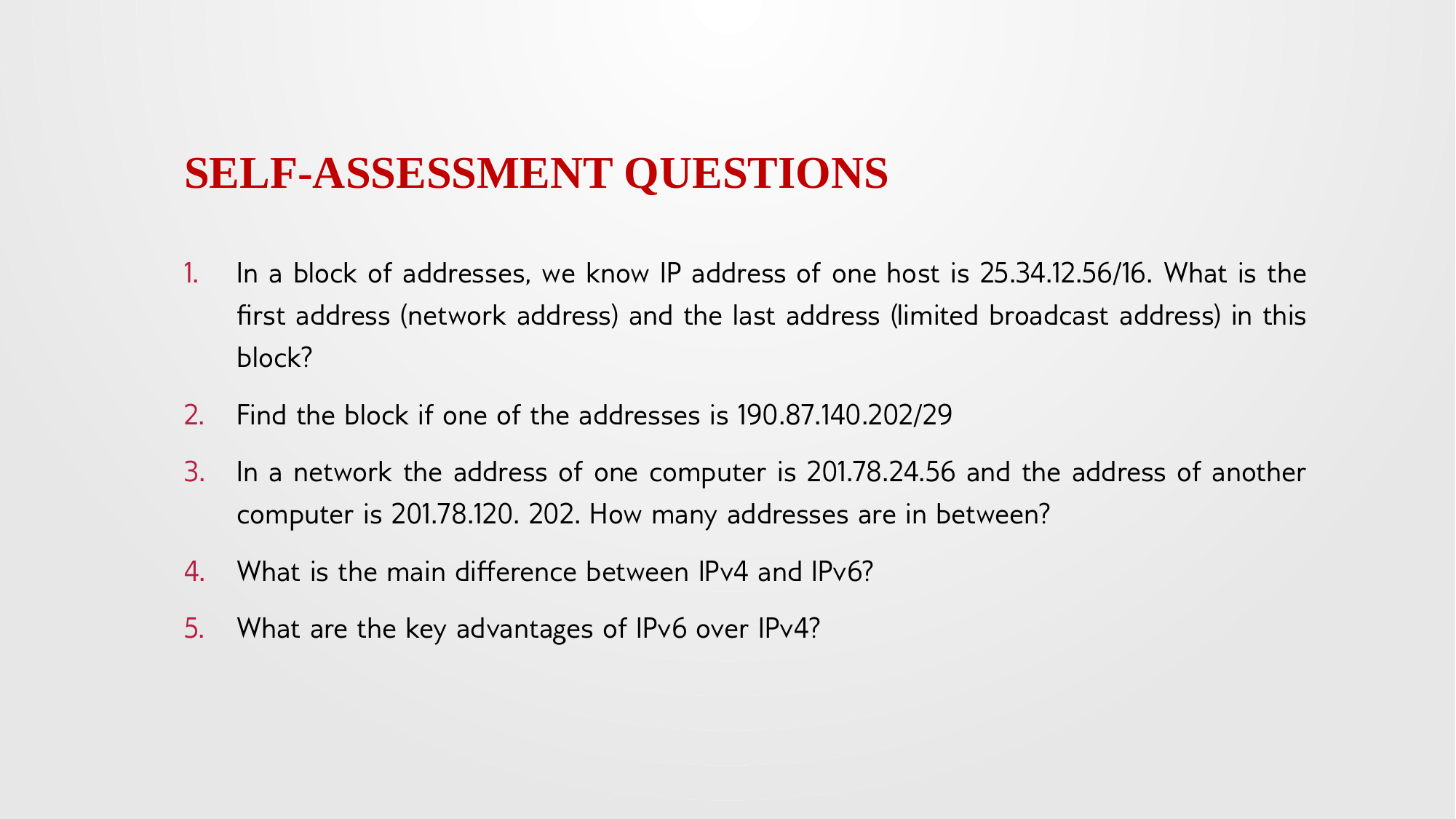

# SELF-ASSESSMENT QUESTIONS
In a block of addresses, we know IP address of one host is 25.34.12.56/16. What is the first address (network address) and the last address (limited broadcast address) in this block?
Find the block if one of the addresses is 190.87.140.202/29
In a network the address of one computer is 201.78.24.56 and the address of another computer is 201.78.120. 202. How many addresses are in between?
What is the main difference between IPv4 and IPv6?
What are the key advantages of IPv6 over IPv4?
36